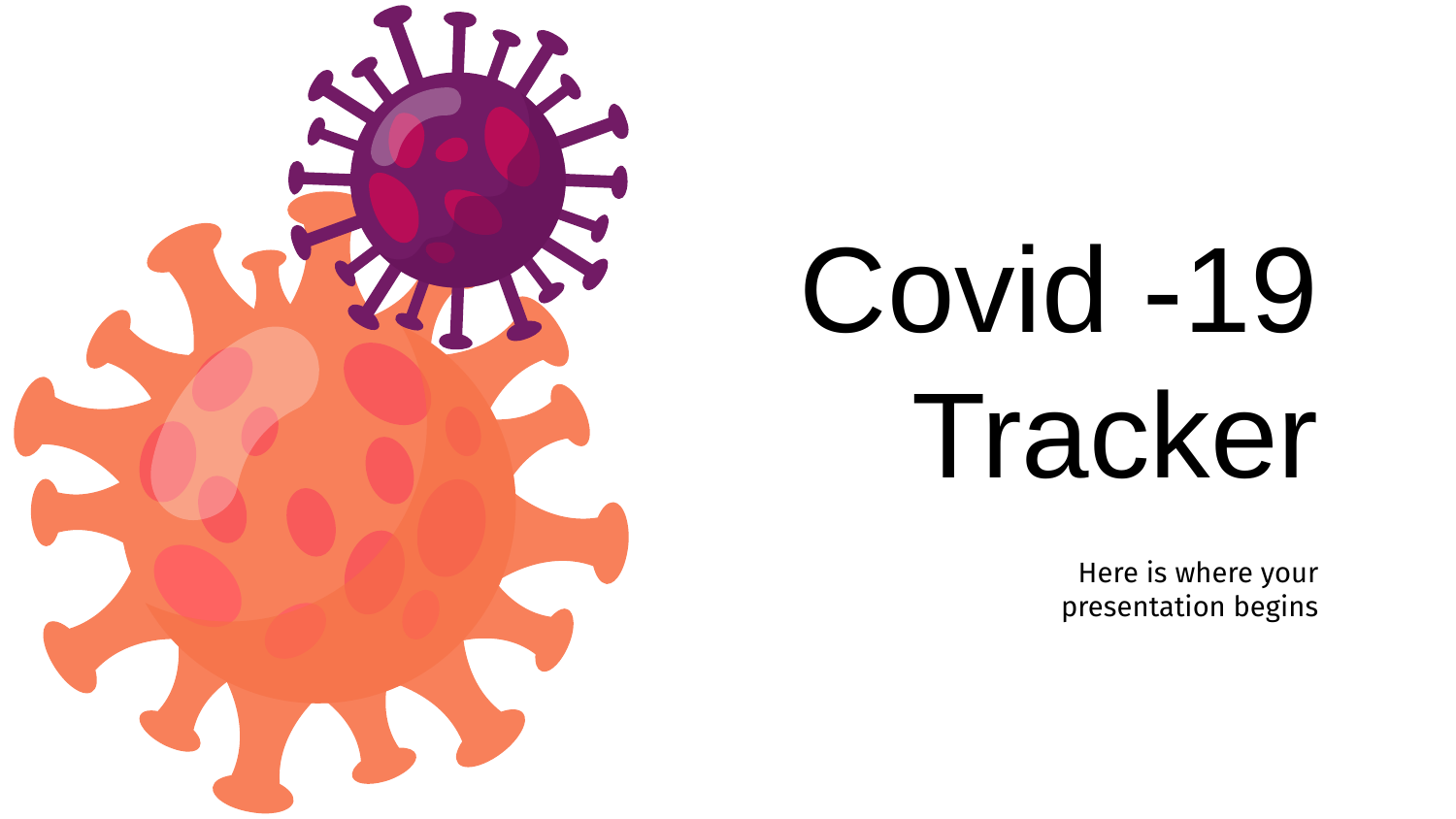

# Covid -19 Tracker
Here is where your presentation begins